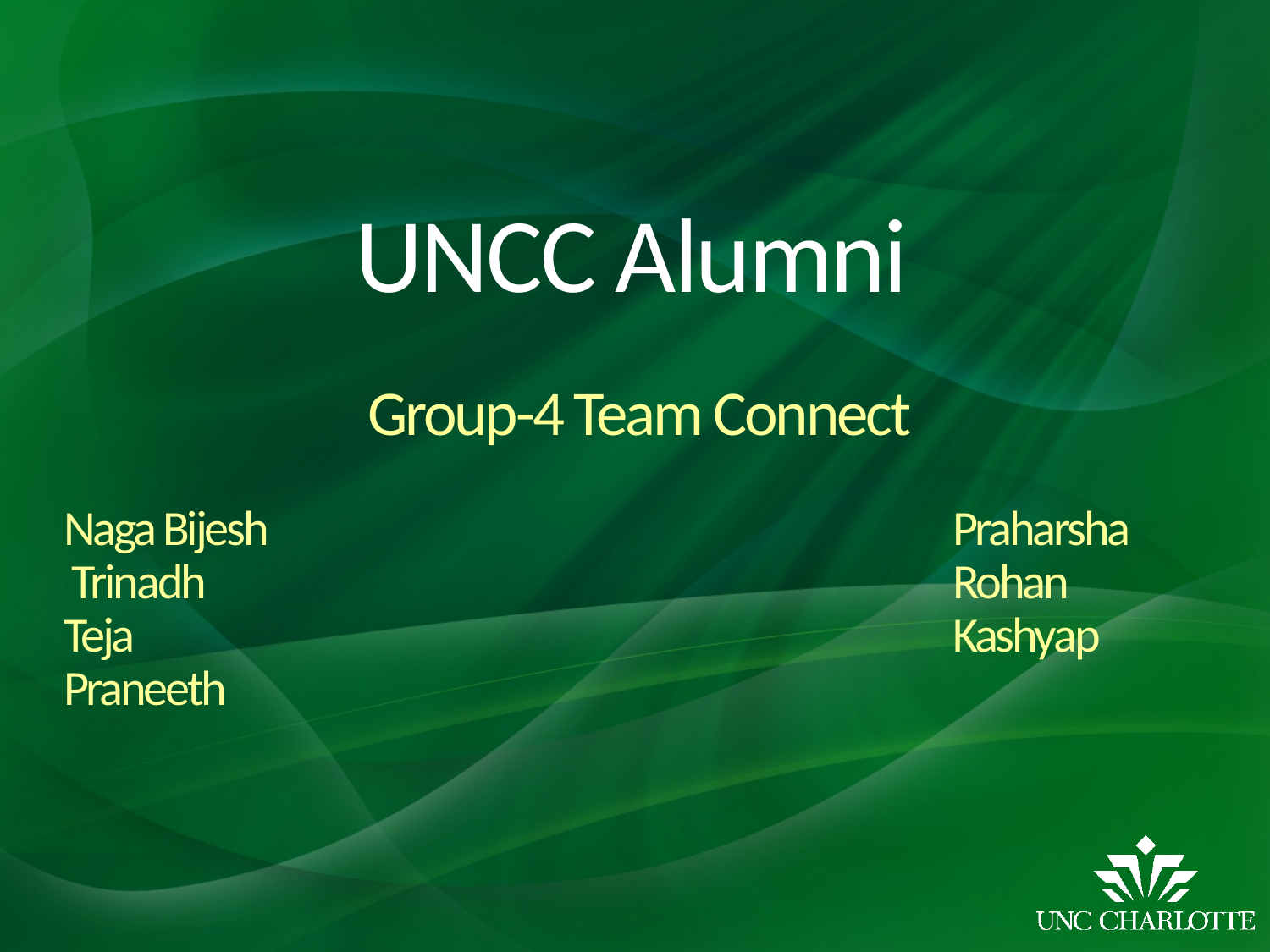

# UNCC Alumni
       Group-4 Team Connect
Naga Bijesh  						Praharsha  Trinadh						Rohan
Teja							Kashyap Praneeth